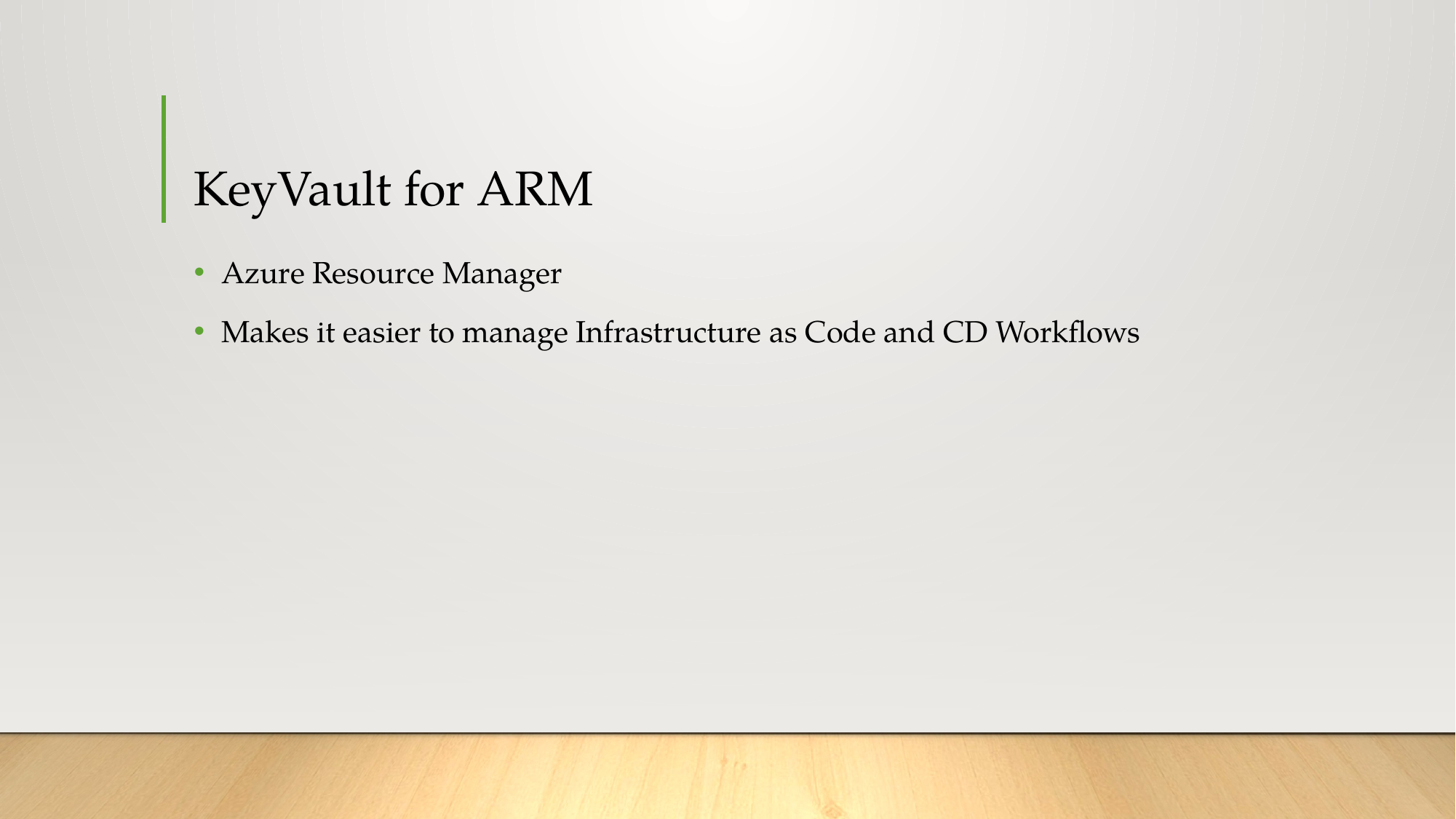

# KeyVault for ARM
Azure Resource Manager
Makes it easier to manage Infrastructure as Code and CD Workflows